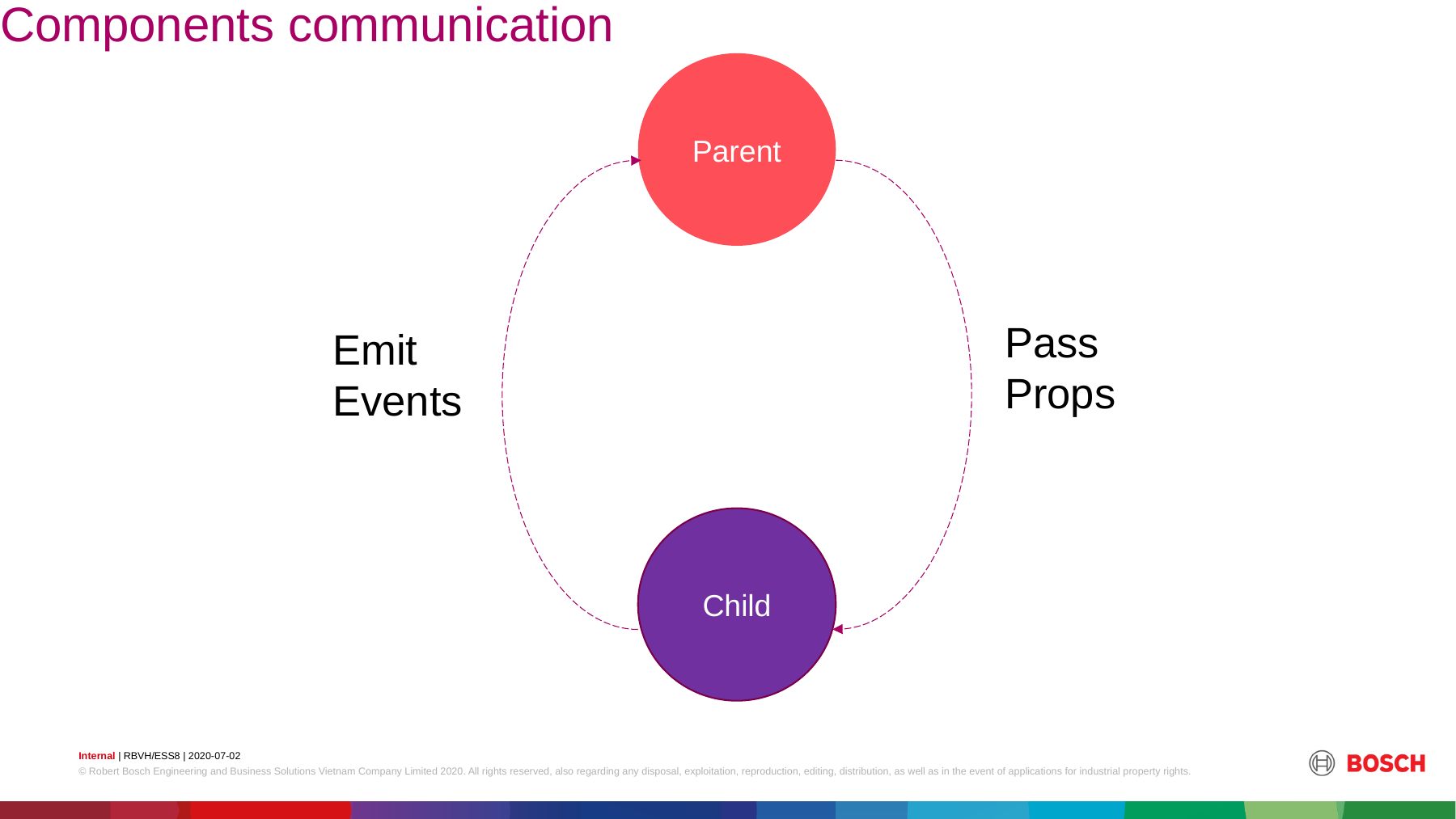

Components communication
Parent

Pass Props
Emit
Events
Child